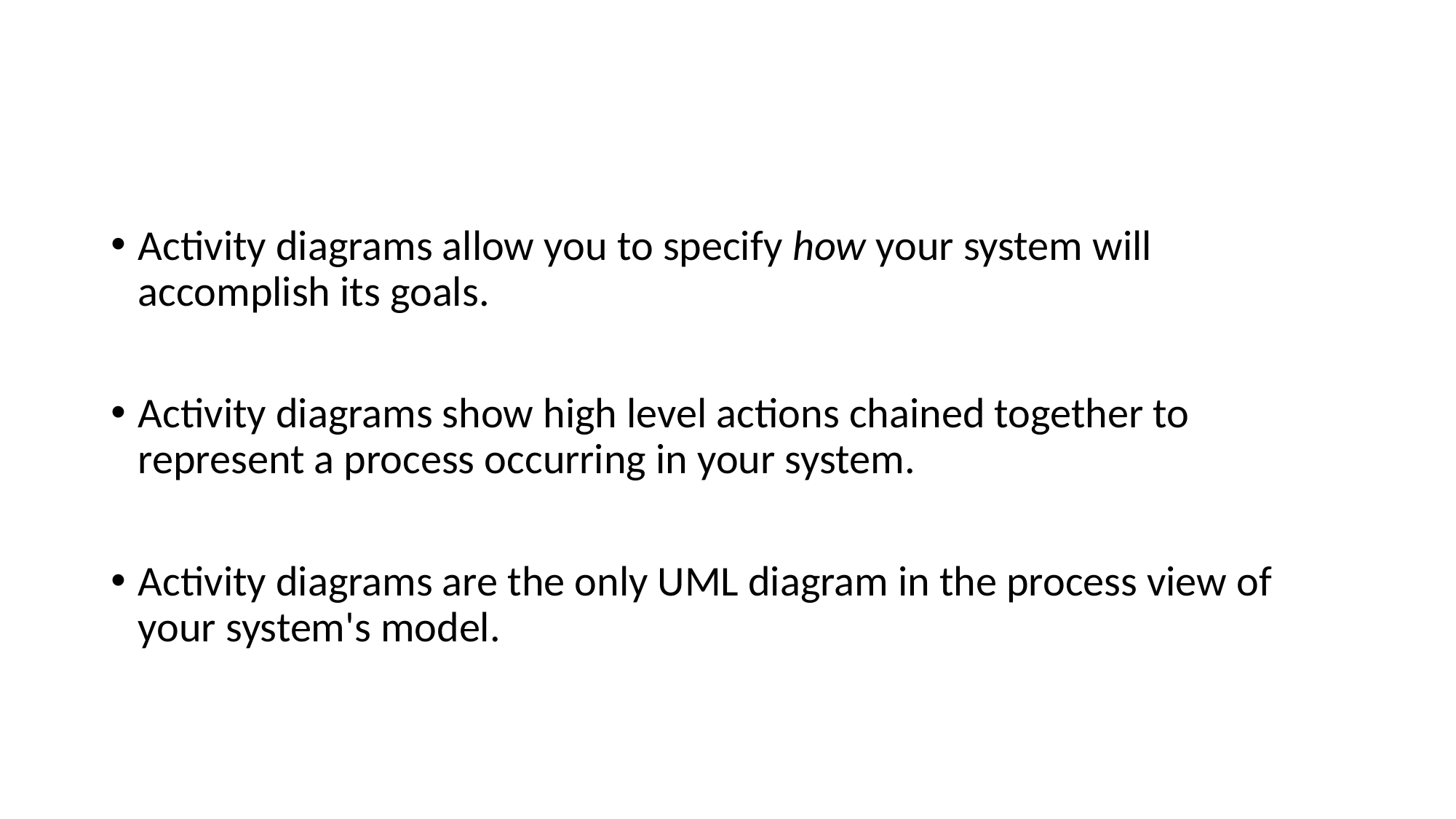

#
Activity diagrams allow you to specify how your system will accomplish its goals.

Activity diagrams show high level actions chained together to represent a process occurring in your system.

Activity diagrams are the only UML diagram in the process view of your system's model.